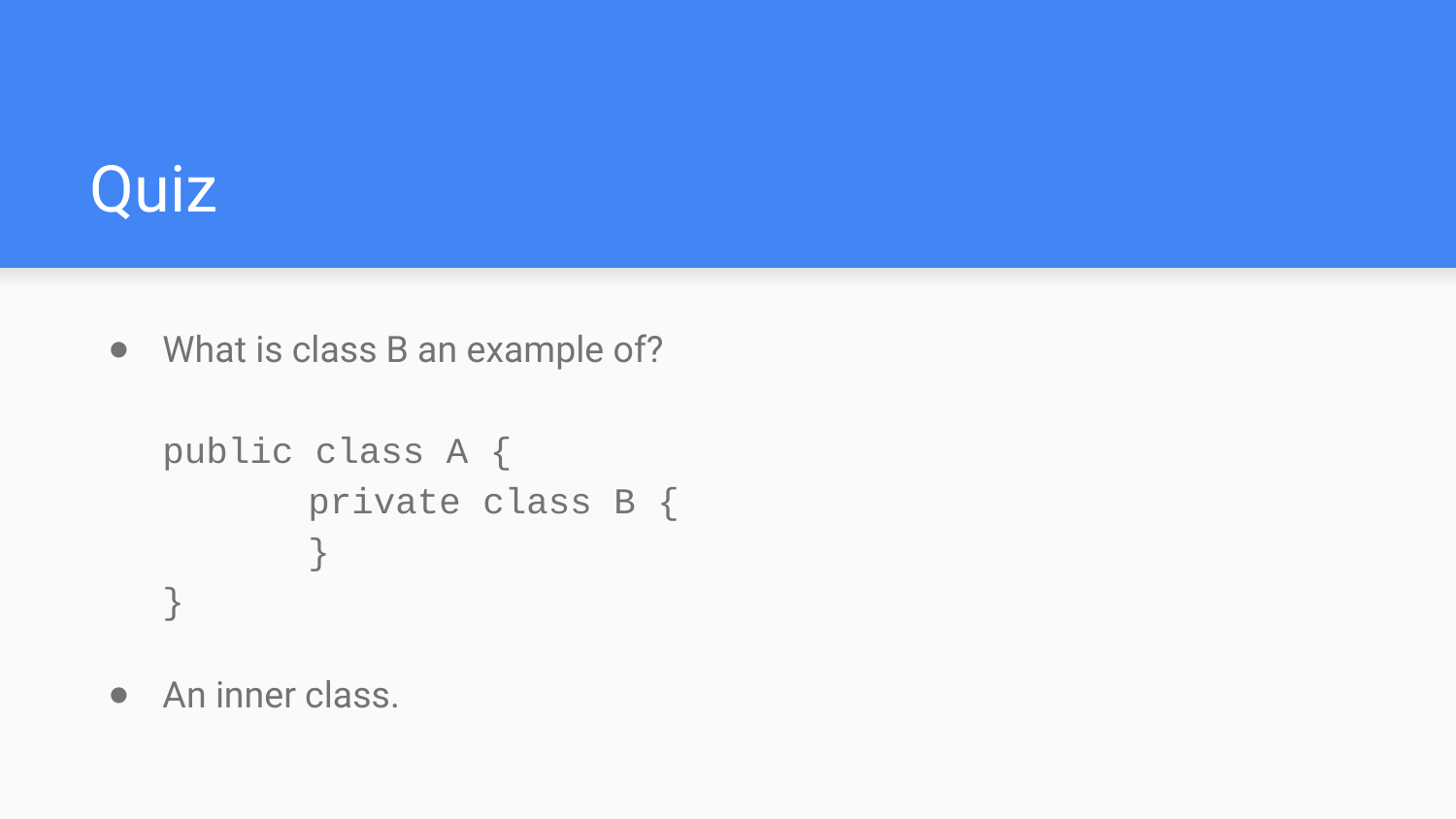

# Quiz
What is class B an example of?
public class A {
	private class B {
	}
}
An inner class.